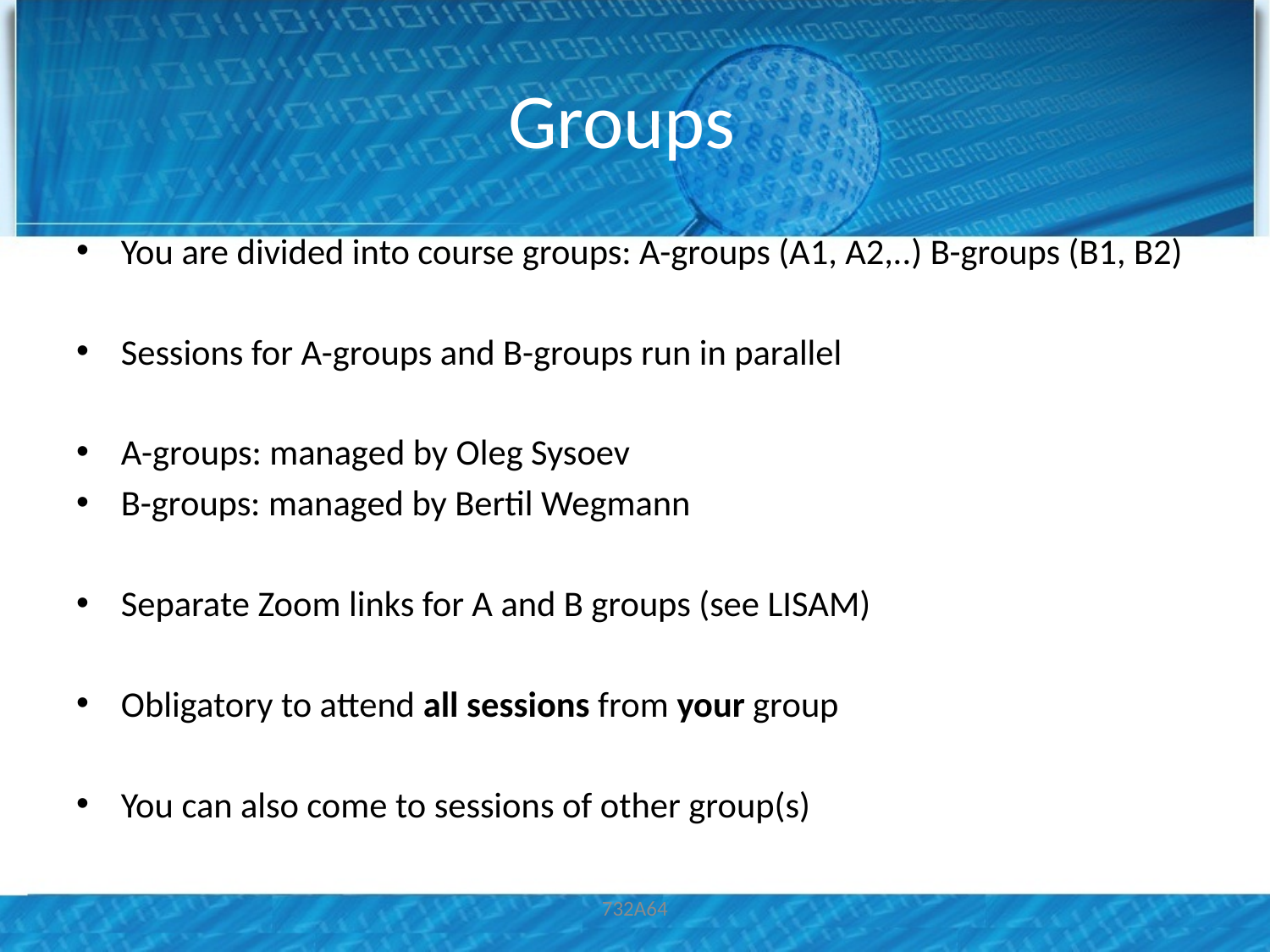

# Groups
You are divided into course groups: A-groups (A1, A2,..) B-groups (B1, B2)

Sessions for A-groups and B-groups run in parallel

A-groups: managed by Oleg Sysoev
B-groups: managed by Bertil Wegmann

Separate Zoom links for A and B groups (see LISAM)

Obligatory to attend all sessions from your group

You can also come to sessions of other group(s)

732A64